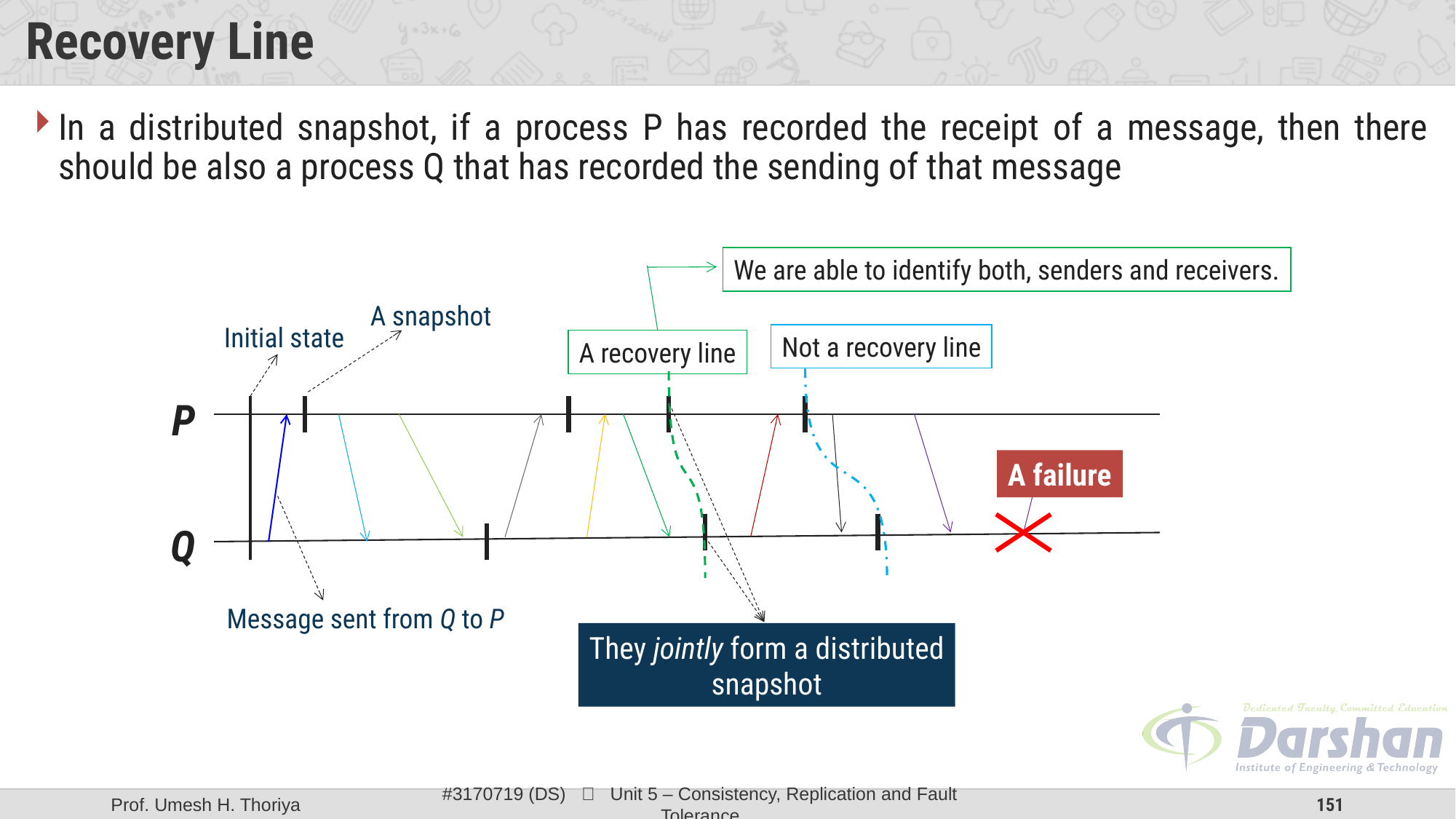

# Recovery Line
In a distributed snapshot, if a process P has recorded the receipt of a message, then there should be also a process Q that has recorded the sending of that message

We are able to identify both, senders and receivers.
A snapshot
Initial state
Not a recovery line
A recovery line
P
A failure
Q
Message sent from Q to P
They jointly form a distributed
snapshot